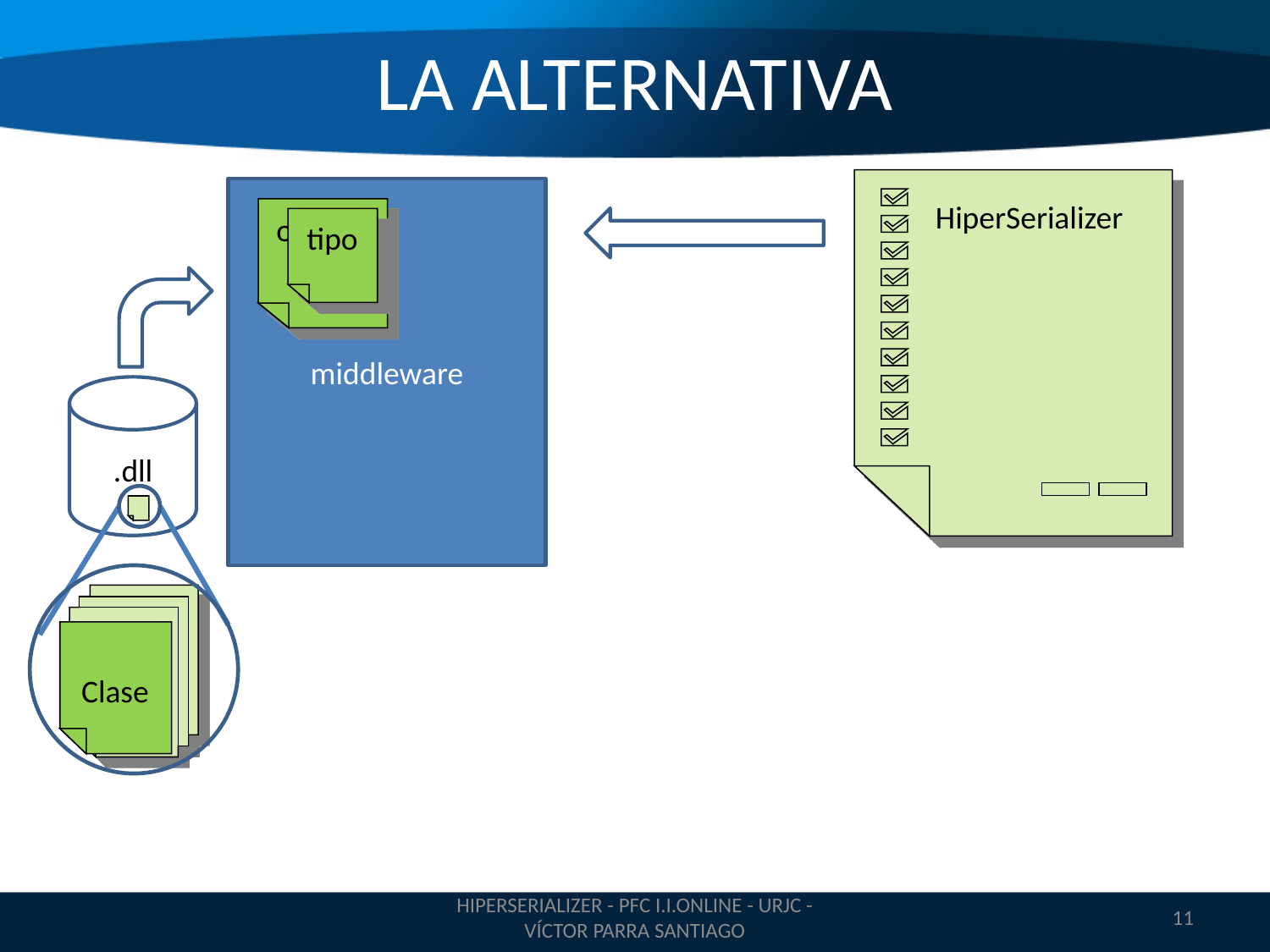

# LA ALTERNATIVA
HiperSerializer
middleware
objeto
tipo

.dll

Clase
HIPERSERIALIZER - PFC I.I.ONLINE - URJC - VÍCTOR PARRA SANTIAGO
11